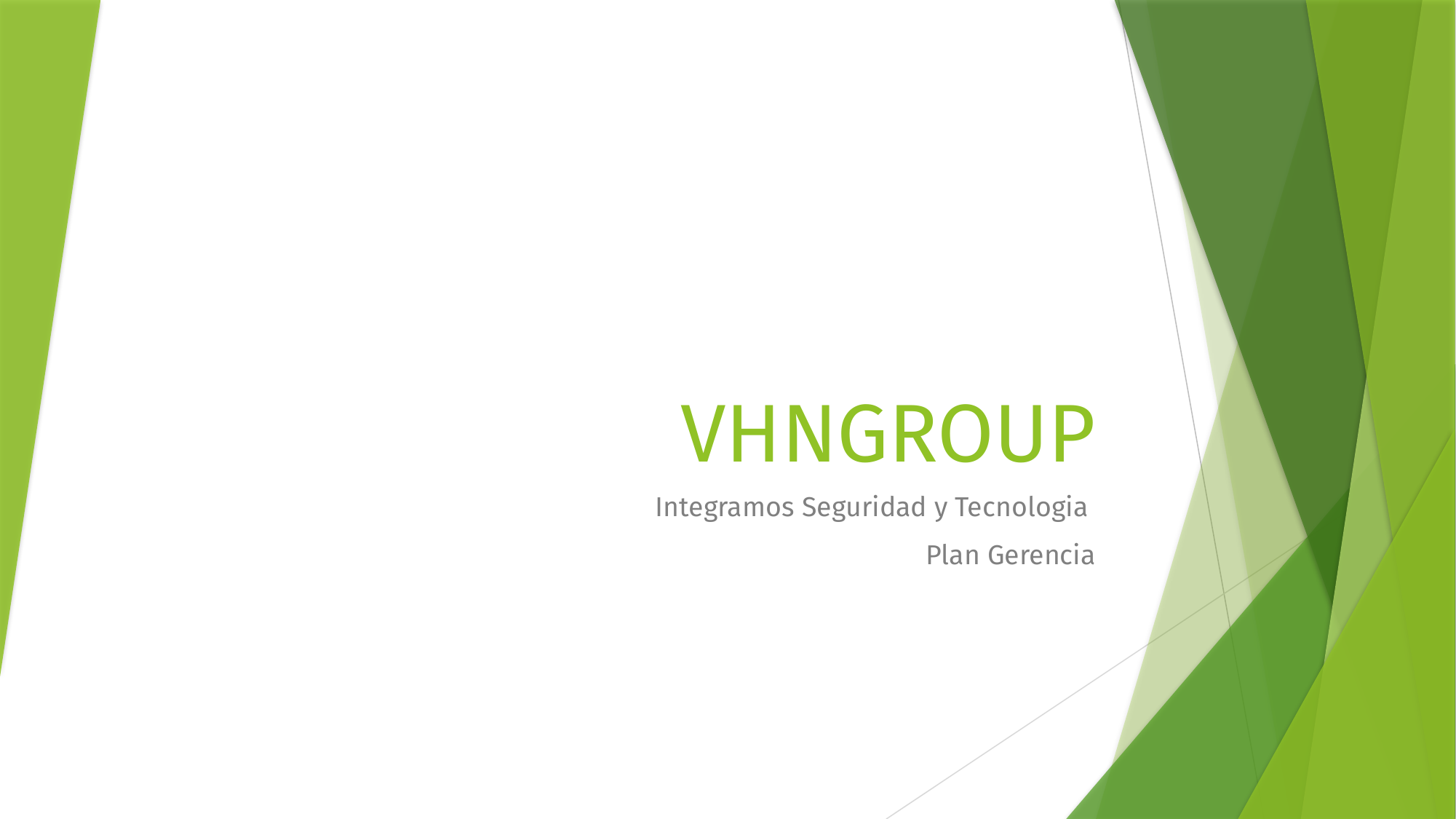

# VHNGROUP
Integramos Seguridad y Tecnologia
 Plan Gerencia